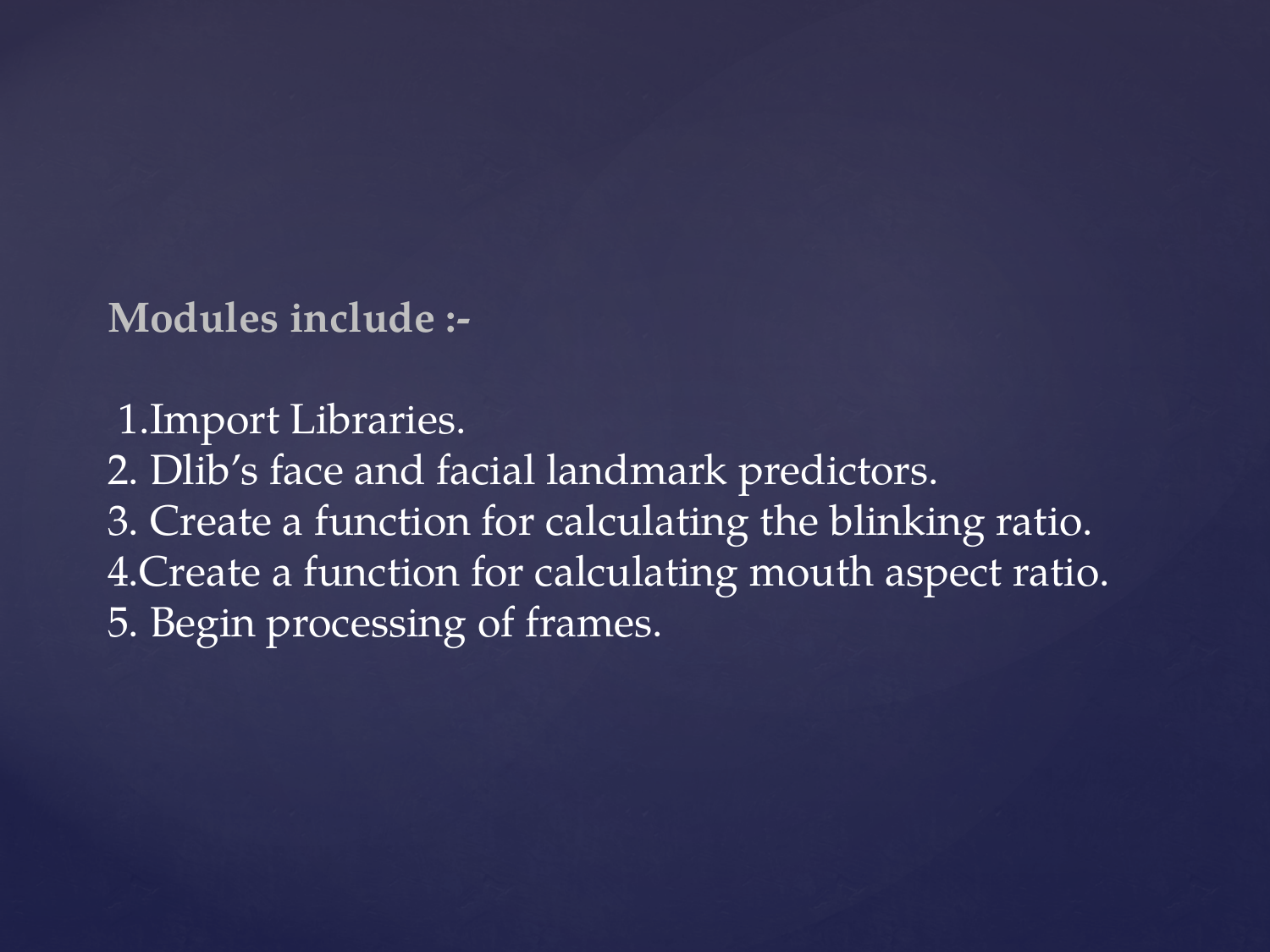

# Modules include :- 1.Import Libraries. 2. Dlib’s face and facial landmark predictors. 3. Create a function for calculating the blinking ratio. 4.Create a function for calculating mouth aspect ratio. 5. Begin processing of frames.